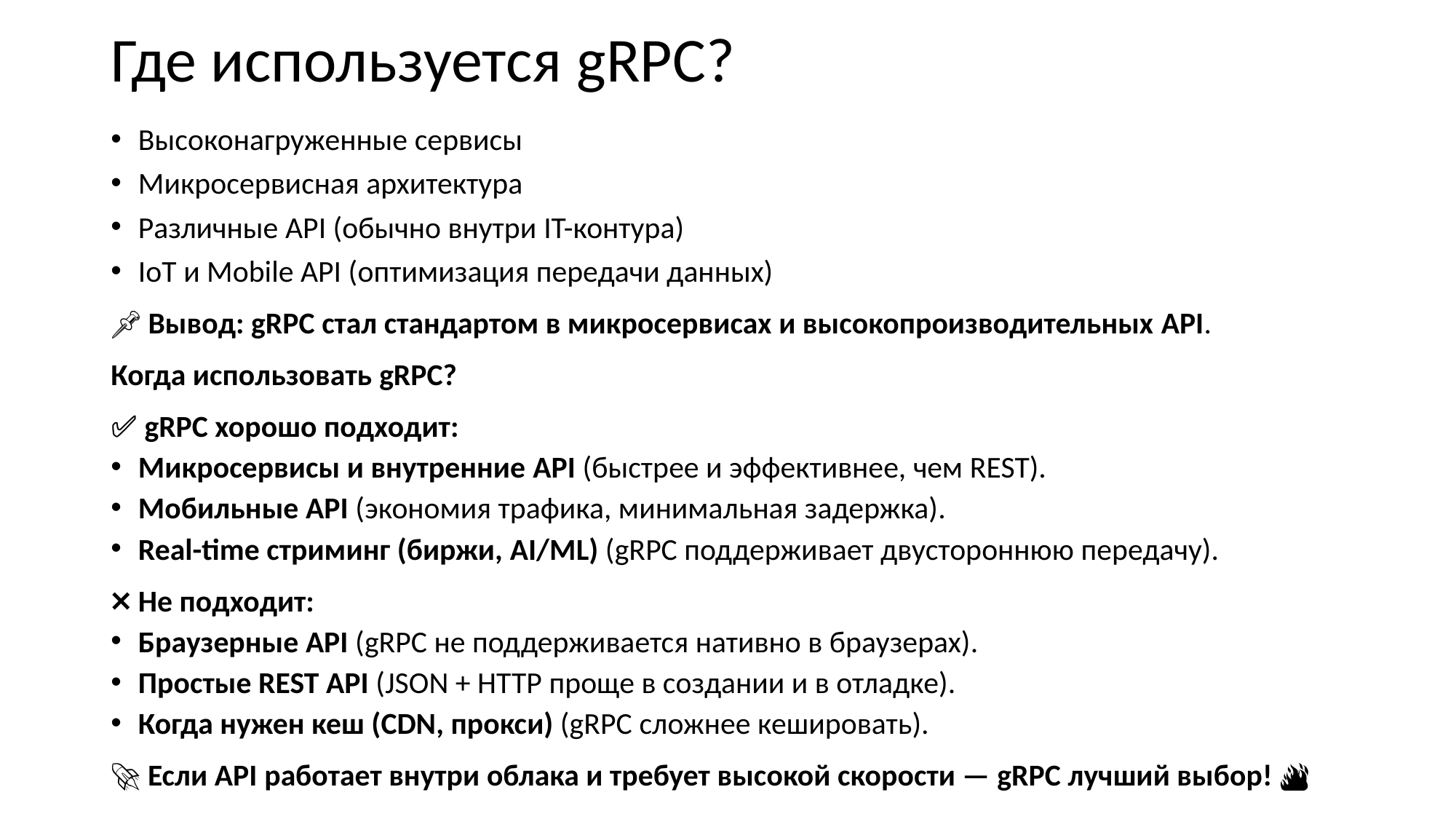

# Где используется gRPC?
Высоконагруженные сервисы
Микросервисная архитектура
Различные API (обычно внутри IT-контура)
IoT и Mobile API (оптимизация передачи данных)
📌 Вывод: gRPC стал стандартом в микросервисах и высокопроизводительных API.
Когда использовать gRPC?
✅ gRPC хорошо подходит:
Микросервисы и внутренние API (быстрее и эффективнее, чем REST).
Мобильные API (экономия трафика, минимальная задержка).
Real-time стриминг (биржи, AI/ML) (gRPC поддерживает двустороннюю передачу).
❌ Не подходит:
Браузерные API (gRPC не поддерживается нативно в браузерах).
Простые REST API (JSON + HTTP проще в создании и в отладке).
Когда нужен кеш (CDN, прокси) (gRPC сложнее кешировать).
🚀 Если API работает внутри облака и требует высокой скорости — gRPC лучший выбор! 🔥